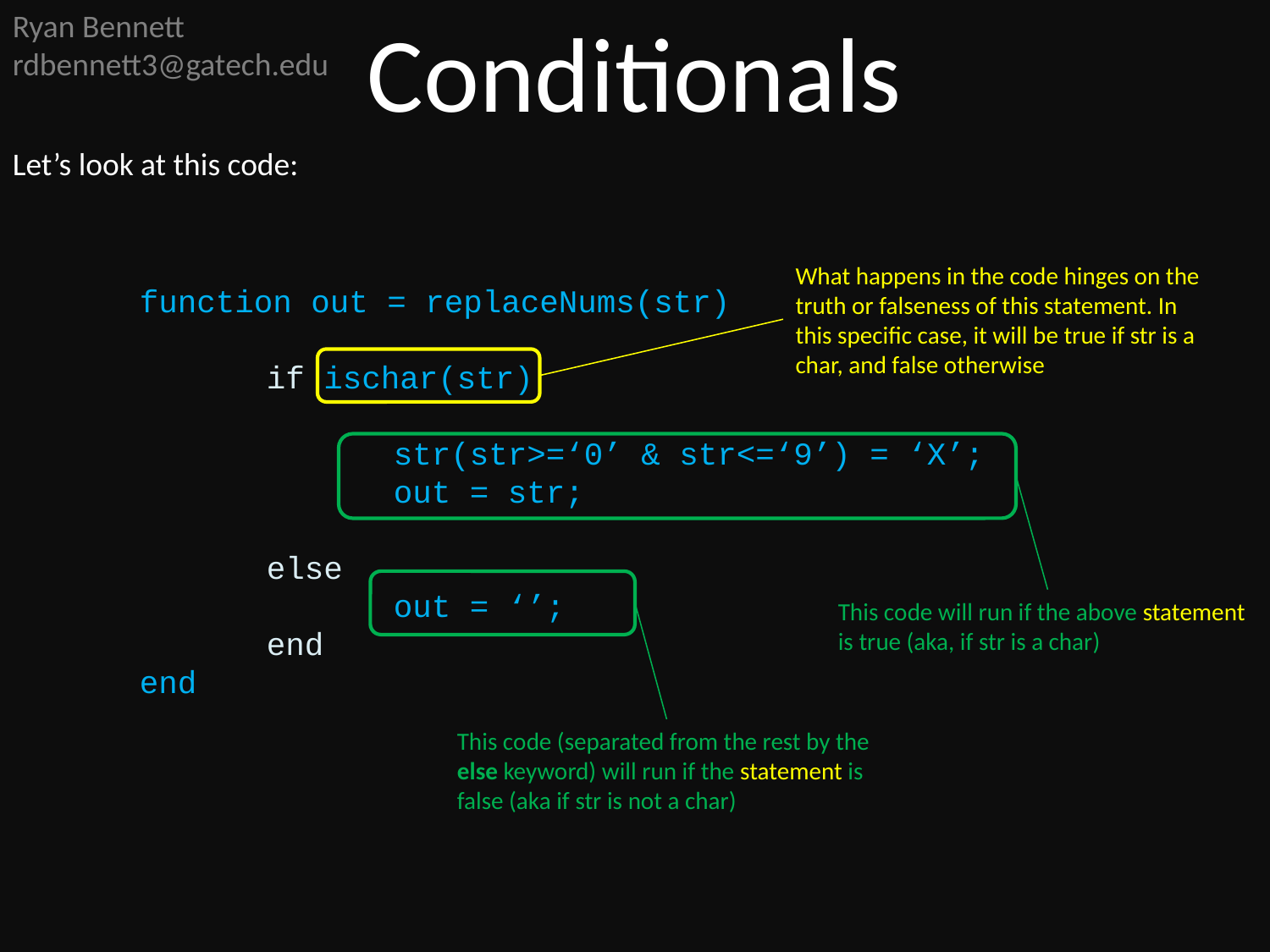

Ryan Bennett
rdbennett3@gatech.edu
Conditionals
Let’s look at this code:
What happens in the code hinges on the truth or falseness of this statement. In this specific case, it will be true if str is a char, and false otherwise
	function out = replaceNums(str)

		if ischar(str)

			str(str>=‘0’ & str<=‘9’) = ‘X’;
			out = str;

		else
			out = ‘’;
		end
	end

This code will run if the above statement is true (aka, if str is a char)
This code (separated from the rest by the else keyword) will run if the statement is false (aka if str is not a char)